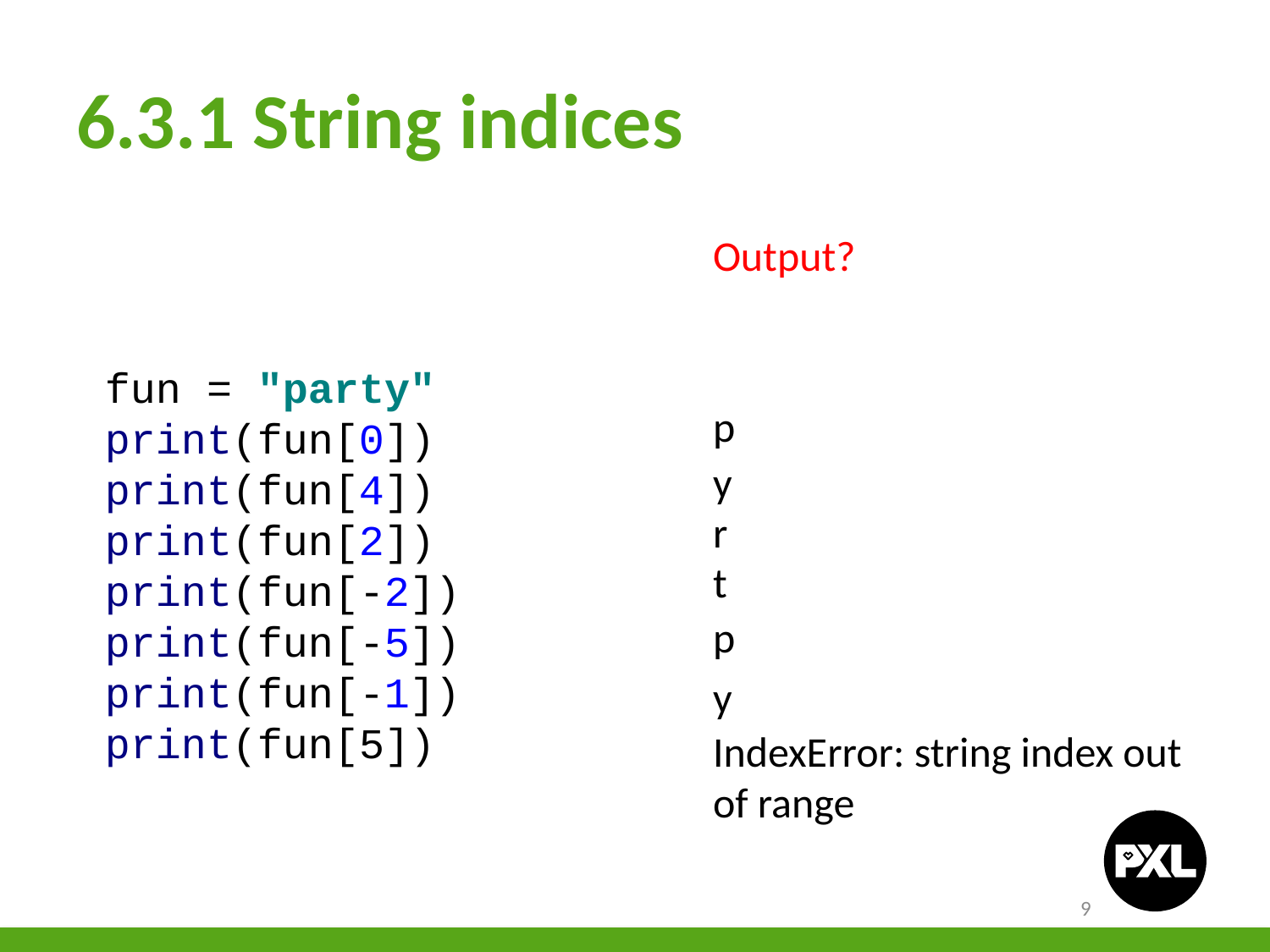

# 6.3.1 String indices
Output?
fun = "party"
print(fun[0])
print(fun[4])
print(fun[2])
print(fun[-2])
print(fun[-5])
print(fun[-1])
print(fun[5])
p
y

r
t
p
y
IndexError: string index out of range
9